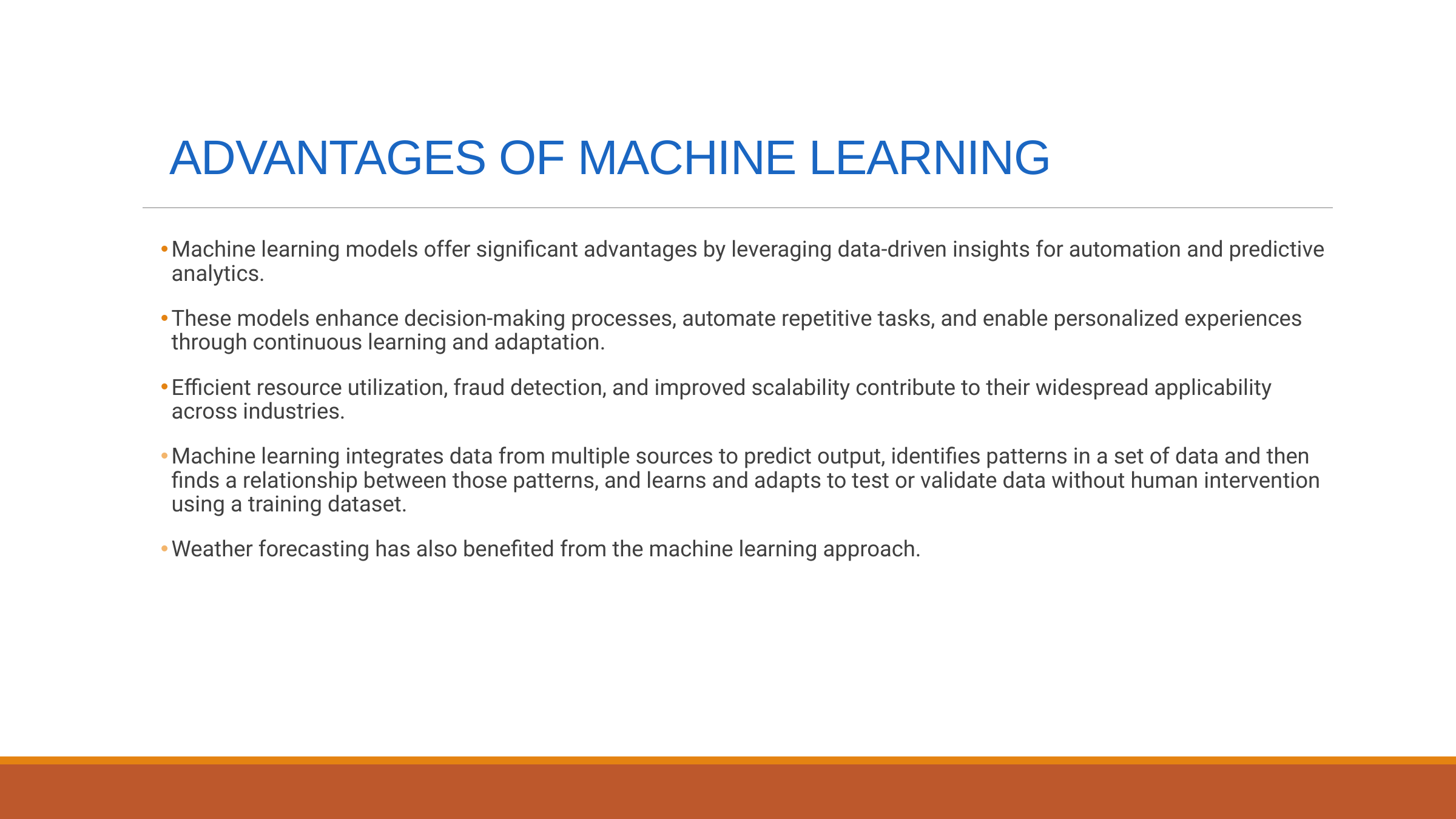

# ADVANTAGES OF MACHINE LEARNING
Machine learning models offer significant advantages by leveraging data-driven insights for automation and predictive analytics.
These models enhance decision-making processes, automate repetitive tasks, and enable personalized experiences through continuous learning and adaptation.
Efficient resource utilization, fraud detection, and improved scalability contribute to their widespread applicability across industries.
Machine learning integrates data from multiple sources to predict output, identifies patterns in a set of data and then finds a relationship between those patterns, and learns and adapts to test or validate data without human intervention using a training dataset.
Weather forecasting has also benefited from the machine learning approach.